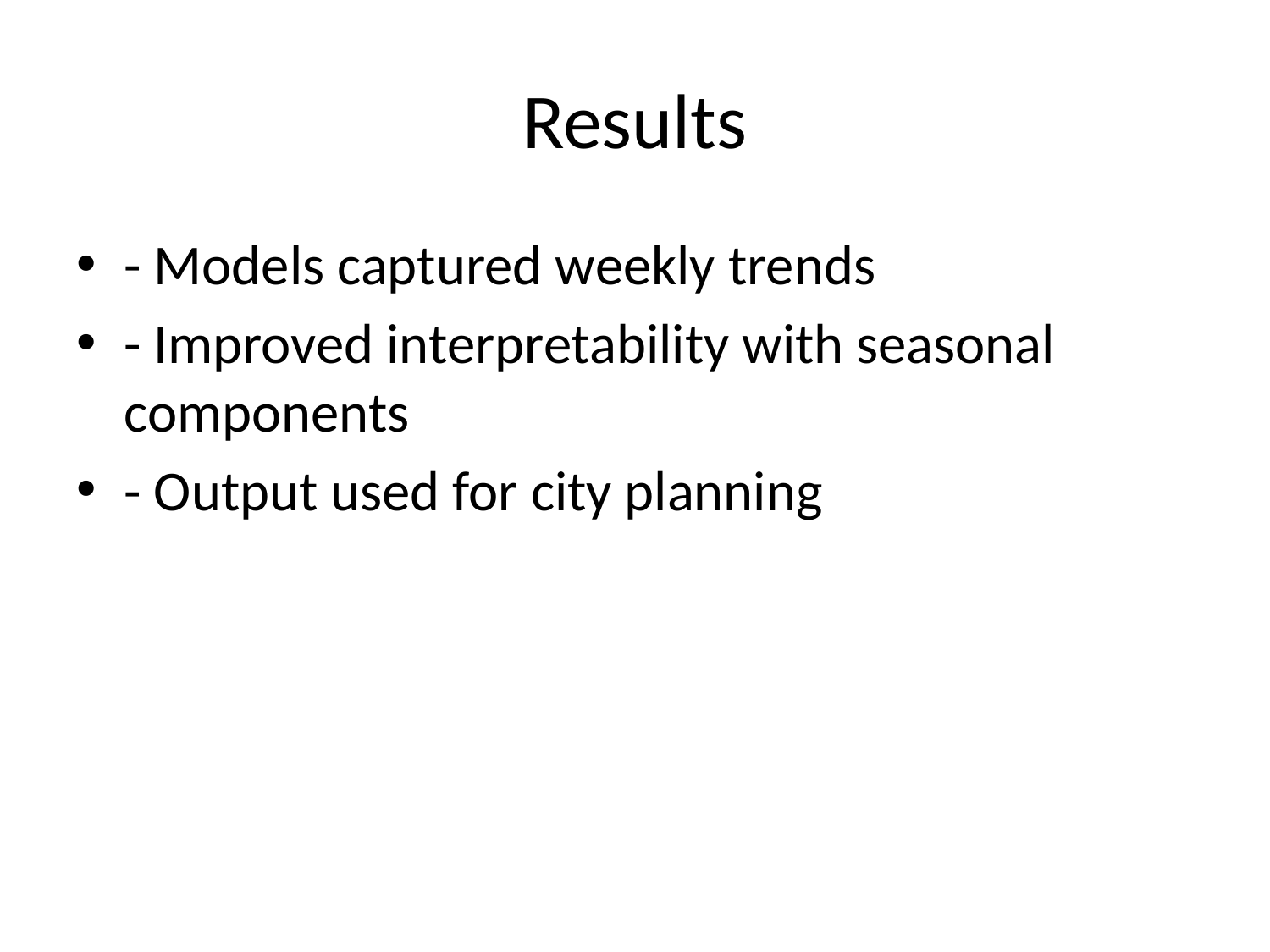

# Results
- Models captured weekly trends
- Improved interpretability with seasonal components
- Output used for city planning